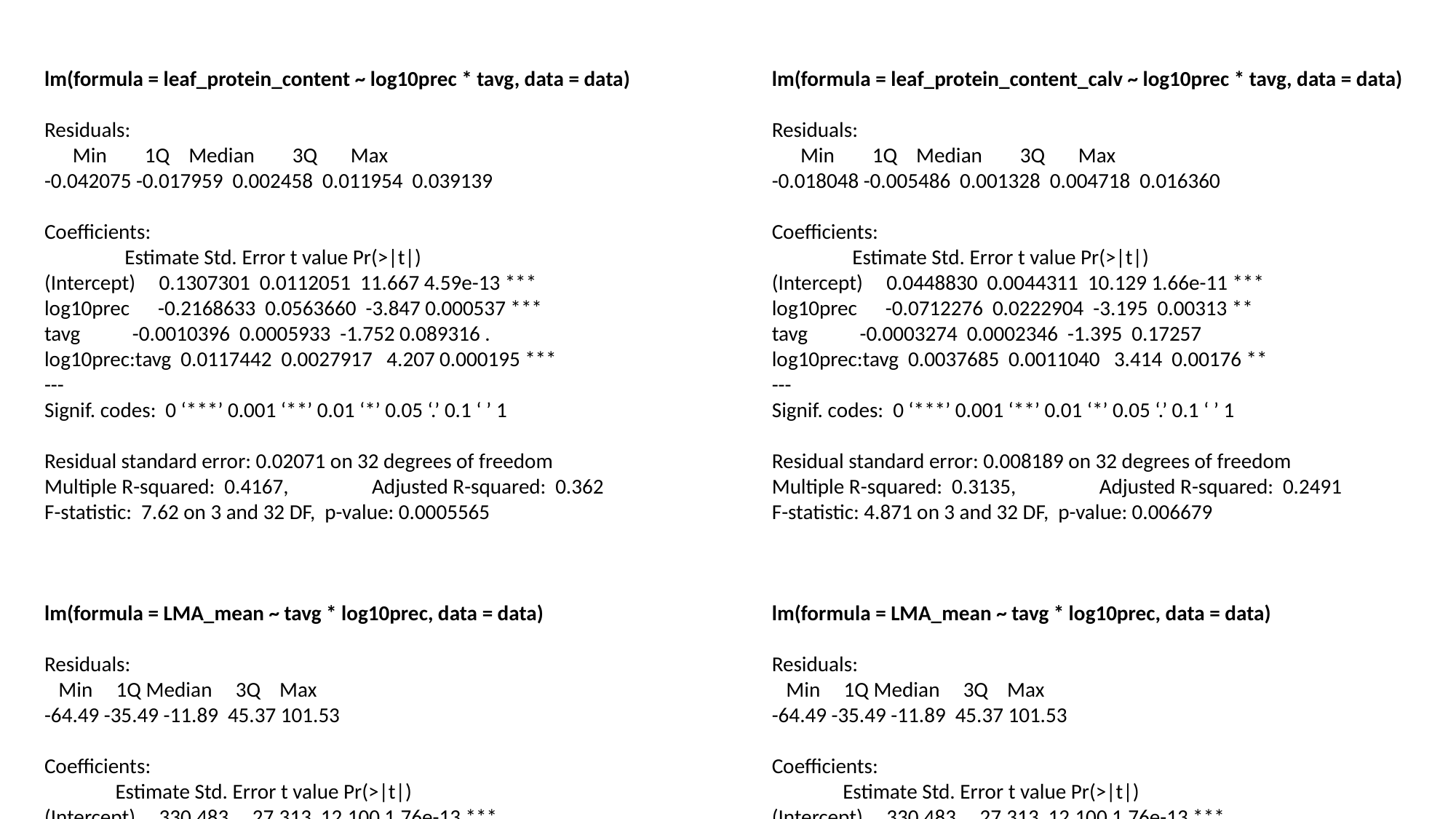

lm(formula = total_protein_mean ~ tavg + log10prec, data = data)

Residuals:
    Min      1Q  Median      3Q     Max
-6191.1 -3466.9  -526.6  1950.9 10682.8

Coefficients:
            Estimate Std. Error t value Pr(>|t|)
(Intercept)  42491.3     2397.6  17.723  < 2e-16 ***
tavg          -804.3      127.5  -6.311 3.88e-07 ***
log10prec    -9106.4     2903.9  -3.136  0.00359 **
---
Signif. codes:  0 ‘***’ 0.001 ‘**’ 0.01 ‘*’ 0.05 ‘.’ 0.1 ‘ ’ 1

Residual standard error: 4462 on 33 degrees of freedom
Multiple R-squared:  0.6105,	Adjusted R-squared:  0.5869
F-statistic: 25.86 on 2 and 33 DF,  p-value: 1.754e-07
lm(formula = calv_mean ~ tavg + log10prec, data = data)

Residuals:
    Min      1Q  Median      3Q     Max
-3067.0 -1151.5    10.3  1164.3  3989.2

Coefficients:
            Estimate Std. Error t value Pr(>|t|)
(Intercept) 14503.84     904.55  16.034  < 2e-16 ***
tavg         -264.48      48.09  -5.500 4.21e-06 ***
log10prec   -3583.82    1095.56  -3.271  0.00251 **
---
Signif. codes:  0 ‘***’ 0.001 ‘**’ 0.01 ‘*’ 0.05 ‘.’ 0.1 ‘ ’ 1

Residual standard error: 1683 on 33 degrees of freedom
Multiple R-squared:  0.5647,	Adjusted R-squared:  0.5384
F-statistic: 21.41 on 2 and 33 DF,  p-value: 1.095e-06
lm(formula = leaf_protein_content ~ log10prec * tavg, data = data)

Residuals:
      Min        1Q    Median        3Q       Max
-0.042075 -0.017959  0.002458  0.011954  0.039139

Coefficients:
                 Estimate Std. Error t value Pr(>|t|)
(Intercept)     0.1307301  0.0112051  11.667 4.59e-13 ***
log10prec      -0.2168633  0.0563660  -3.847 0.000537 ***
tavg           -0.0010396  0.0005933  -1.752 0.089316 .
log10prec:tavg  0.0117442  0.0027917   4.207 0.000195 ***
---
Signif. codes:  0 ‘***’ 0.001 ‘**’ 0.01 ‘*’ 0.05 ‘.’ 0.1 ‘ ’ 1

Residual standard error: 0.02071 on 32 degrees of freedom
Multiple R-squared:  0.4167,	Adjusted R-squared:  0.362
F-statistic:  7.62 on 3 and 32 DF,  p-value: 0.0005565
lm(formula = leaf_protein_content_calv ~ log10prec * tavg, data = data)

Residuals:
      Min        1Q    Median        3Q       Max
-0.018048 -0.005486  0.001328  0.004718  0.016360

Coefficients:
                 Estimate Std. Error t value Pr(>|t|)
(Intercept)     0.0448830  0.0044311  10.129 1.66e-11 ***
log10prec      -0.0712276  0.0222904  -3.195  0.00313 **
tavg           -0.0003274  0.0002346  -1.395  0.17257
log10prec:tavg  0.0037685  0.0011040   3.414  0.00176 **
---
Signif. codes:  0 ‘***’ 0.001 ‘**’ 0.01 ‘*’ 0.05 ‘.’ 0.1 ‘ ’ 1

Residual standard error: 0.008189 on 32 degrees of freedom
Multiple R-squared:  0.3135,	Adjusted R-squared:  0.2491
F-statistic: 4.871 on 3 and 32 DF,  p-value: 0.006679
lm(formula = LMA_mean ~ tavg * log10prec, data = data)

Residuals:
   Min     1Q Median     3Q    Max
-64.49 -35.49 -11.89  45.37 101.53

Coefficients:
               Estimate Std. Error t value Pr(>|t|)
(Intercept)     330.483     27.313  12.100 1.76e-13 ***
tavg             -4.115      1.446  -2.846  0.00767 **
log10prec       241.291    137.396   1.756  0.08863 .
tavg:log10prec  -17.996      6.805  -2.645  0.01257 *
---
Signif. codes:  0 ‘***’ 0.001 ‘**’ 0.01 ‘*’ 0.05 ‘.’ 0.1 ‘ ’ 1

Residual standard error: 50.47 on 32 degrees of freedom
Multiple R-squared:  0.4525,	Adjusted R-squared:  0.4012
F-statistic: 8.816 on 3 and 32 DF,  p-value: 0.0002095
lm(formula = LMA_mean ~ tavg * log10prec, data = data)

Residuals:
   Min     1Q Median     3Q    Max
-64.49 -35.49 -11.89  45.37 101.53

Coefficients:
               Estimate Std. Error t value Pr(>|t|)
(Intercept)     330.483     27.313  12.100 1.76e-13 ***
tavg             -4.115      1.446  -2.846  0.00767 **
log10prec       241.291    137.396   1.756  0.08863 .
tavg:log10prec  -17.996      6.805  -2.645  0.01257 *
---
Signif. codes:  0 ‘***’ 0.001 ‘**’ 0.01 ‘*’ 0.05 ‘.’ 0.1 ‘ ’ 1

Residual standard error: 50.47 on 32 degrees of freedom
Multiple R-squared:  0.4525,	Adjusted R-squared:  0.4012
F-statistic: 8.816 on 3 and 32 DF,  p-value: 0.0002095